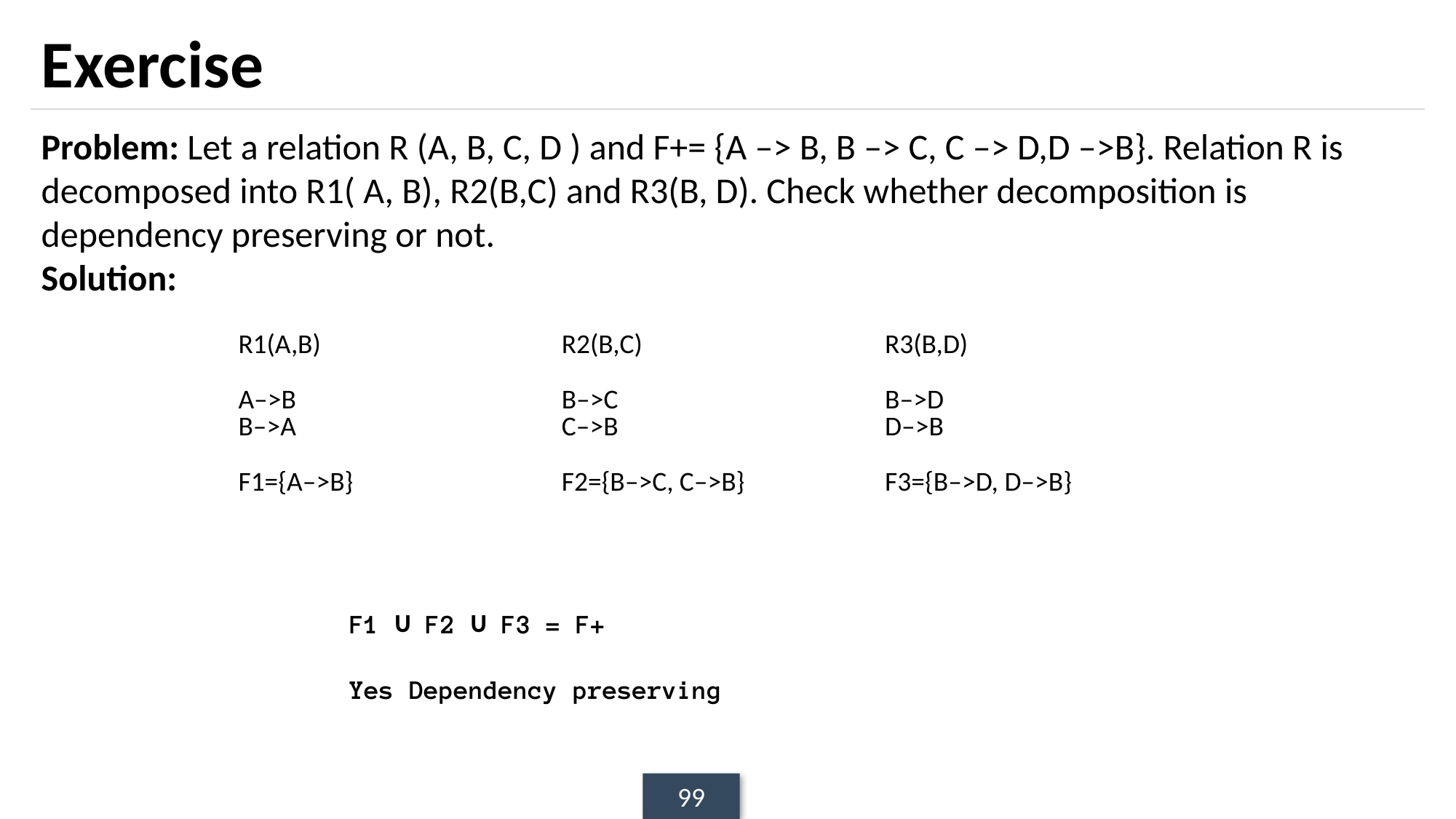

# Exercise
Problem: Let a relation R (A, B, C, D ) and F+= {A –> B, B –> C, C –> D,D –>B}. Relation R is decomposed into R1( A, B), R2(B,C) and R3(B, D). Check whether decomposition is dependency preserving or not.
Solution:
| R1(A,B) A–>B B–>A F1={A–>B} | R2(B,C) B–>C C–>B F2={B–>C, C–>B} | R3(B,D) B–>D D–>B F3={B–>D, D–>B} |
| --- | --- | --- |
F1 ∪ F2 ∪ F3 = F+

Yes Dependency preserving